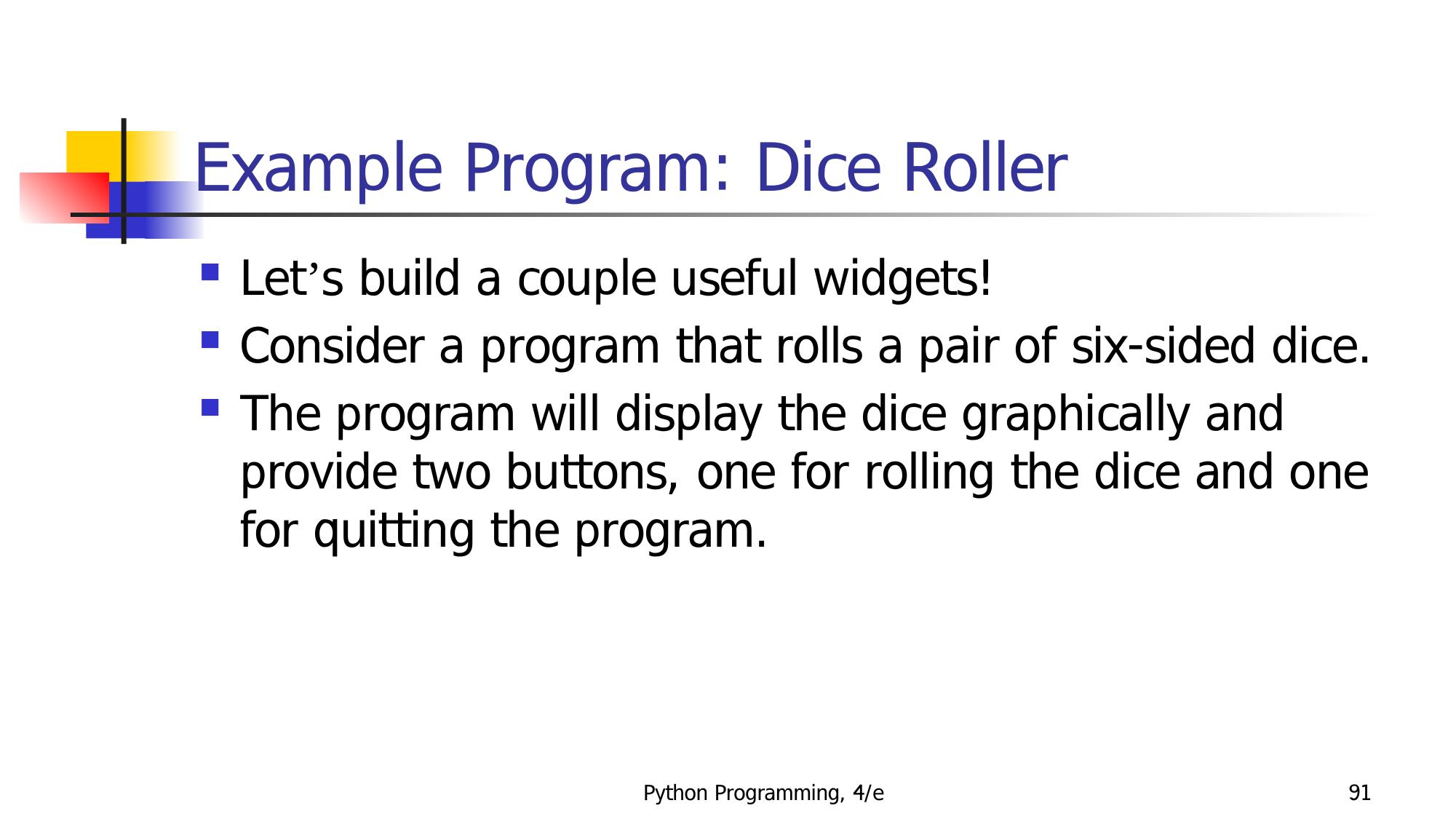

# Example Program: Dice Roller
Let’s build a couple useful widgets!
Consider a program that rolls a pair of six-sided dice.
The program will display the dice graphically and provide two buttons, one for rolling the dice and one for quitting the program.
Python Programming, 4/e
91